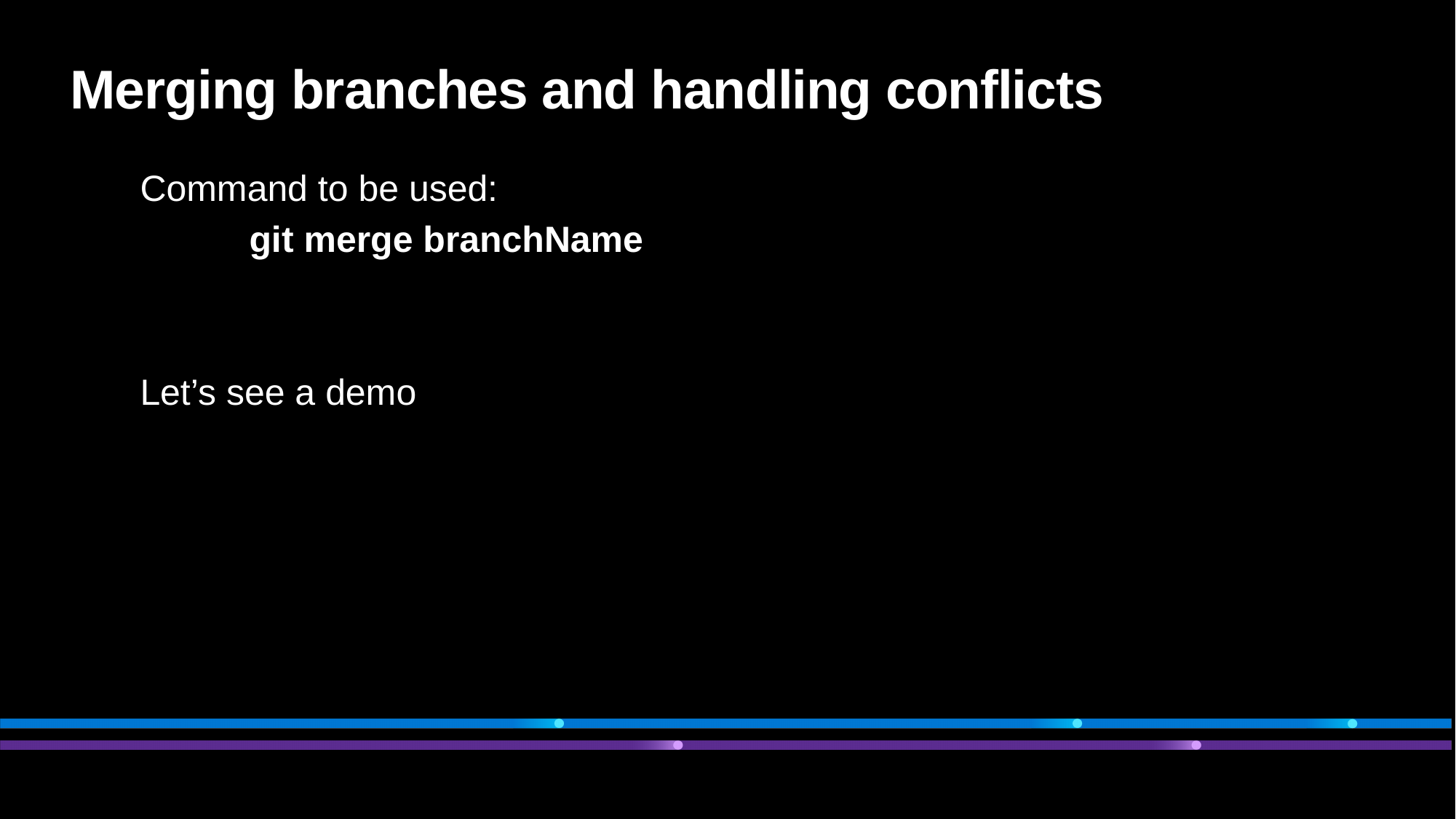

# Merging branches and handling conflicts
Command to be used:
	git merge branchName

Let’s see a demo